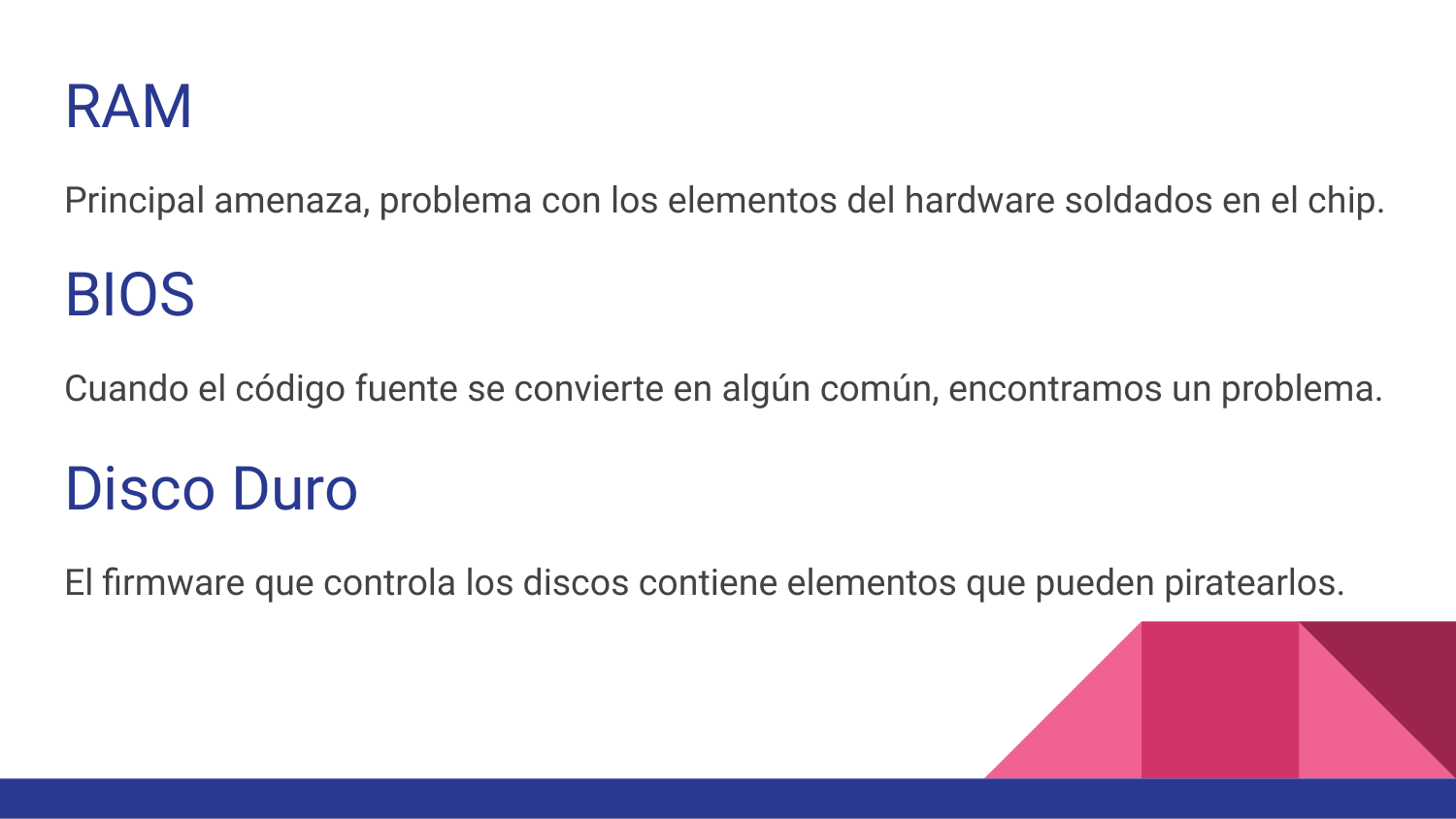

RAM
Principal amenaza, problema con los elementos del hardware soldados en el chip.
# BIOS
Cuando el código fuente se convierte en algún común, encontramos un problema.
Disco Duro
El firmware que controla los discos contiene elementos que pueden piratearlos.